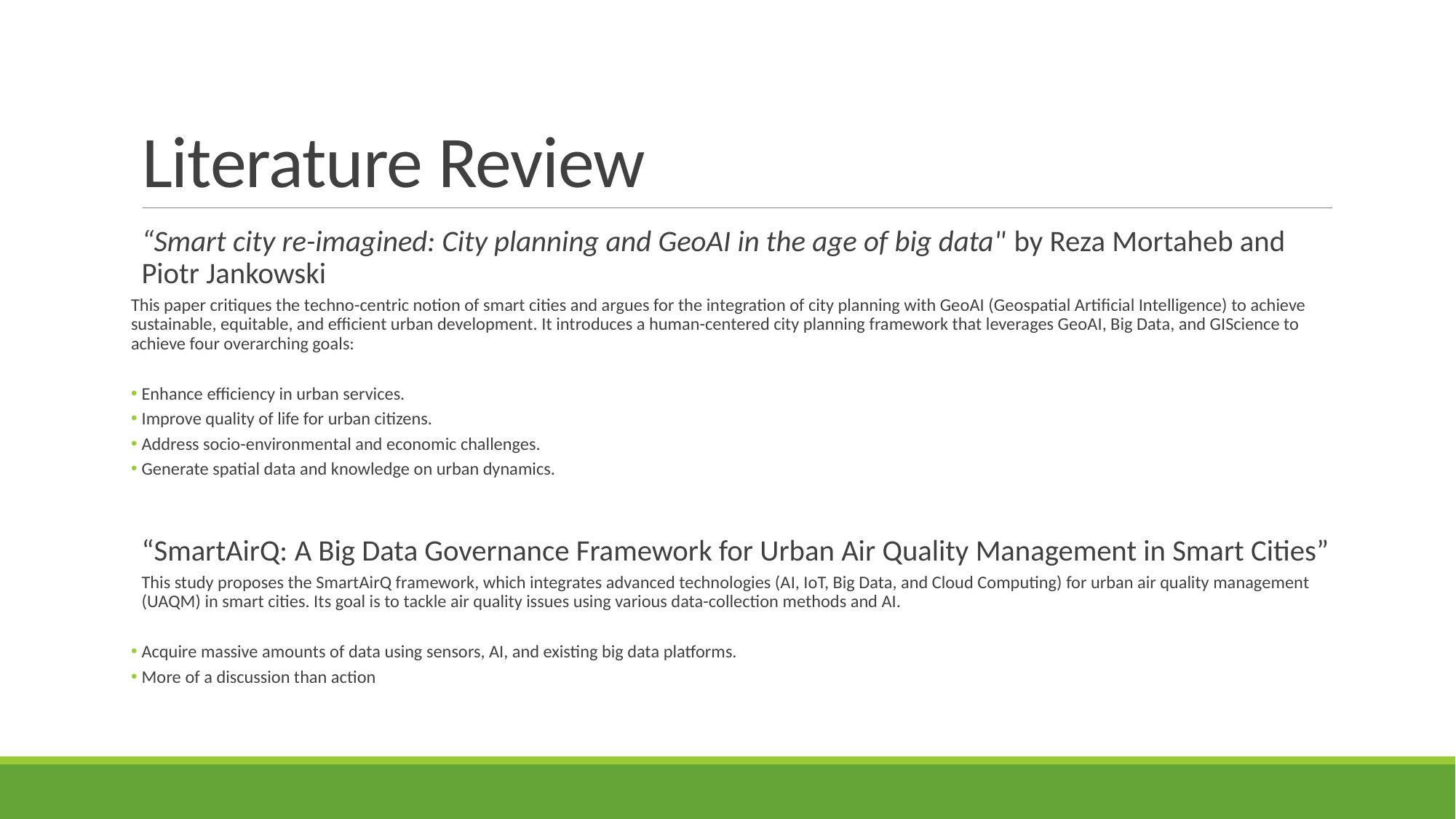

# Literature Review
“Smart city re-imagined: City planning and GeoAI in the age of big data" by Reza Mortaheb and Piotr Jankowski
This paper critiques the techno-centric notion of smart cities and argues for the integration of city planning with GeoAI (Geospatial Artificial Intelligence) to achieve sustainable, equitable, and efficient urban development. It introduces a human-centered city planning framework that leverages GeoAI, Big Data, and GIScience to achieve four overarching goals:

Enhance efficiency in urban services.
Improve quality of life for urban citizens.
Address socio-environmental and economic challenges.
Generate spatial data and knowledge on urban dynamics.

“SmartAirQ: A Big Data Governance Framework for Urban Air Quality Management in Smart Cities”
This study proposes the SmartAirQ framework, which integrates advanced technologies (AI, IoT, Big Data, and Cloud Computing) for urban air quality management (UAQM) in smart cities. Its goal is to tackle air quality issues using various data-collection methods and AI.

Acquire massive amounts of data using sensors, AI, and existing big data platforms.
More of a discussion than action